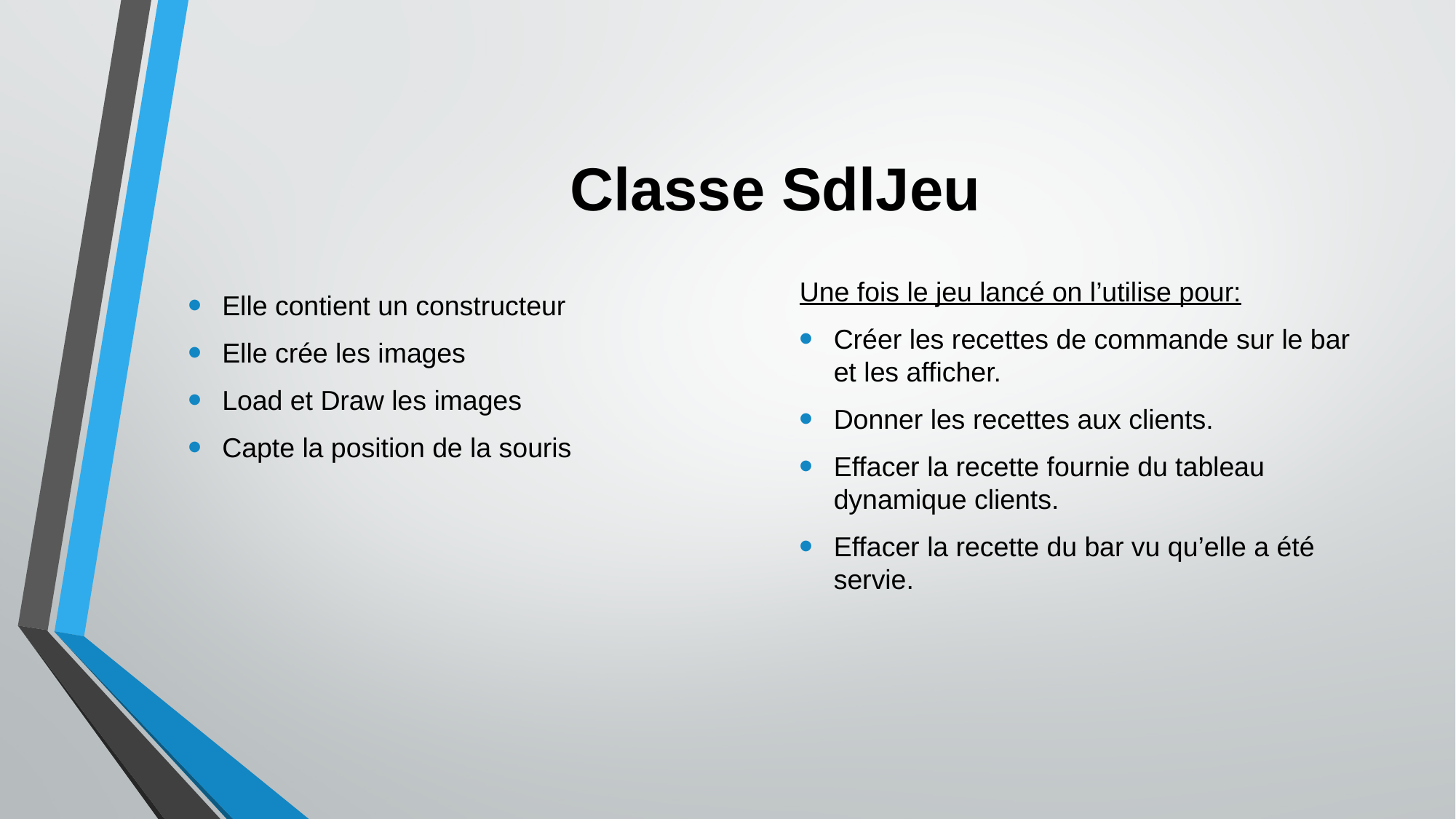

# Classe SdlJeu
Elle contient un constructeur
Elle crée les images
Load et Draw les images
Capte la position de la souris
Une fois le jeu lancé on l’utilise pour:
Créer les recettes de commande sur le bar et les afficher.
Donner les recettes aux clients.
Effacer la recette fournie du tableau dynamique clients.
Effacer la recette du bar vu qu’elle a été servie.